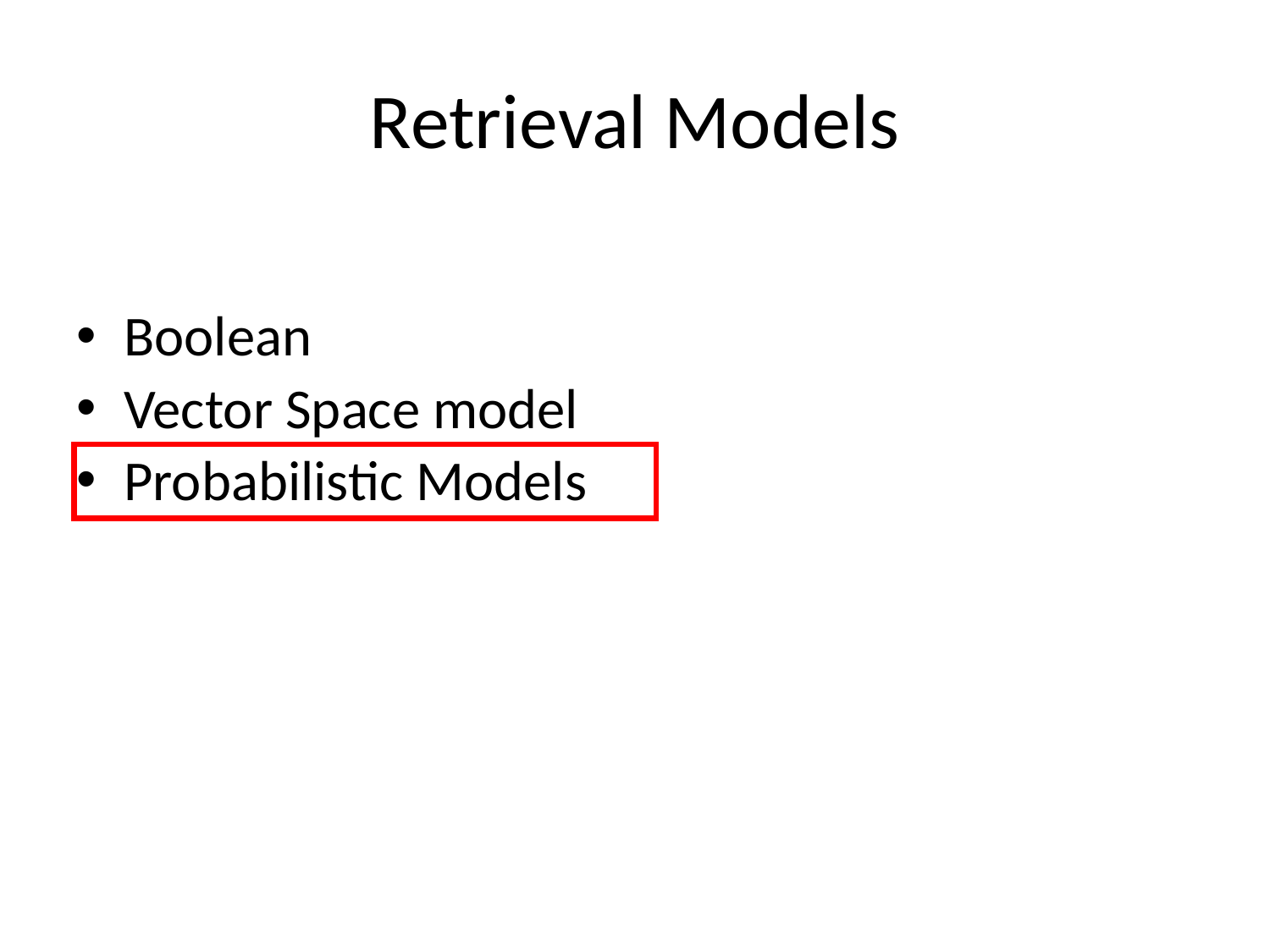

# Retrieval Models

Boolean
Vector Space model
Probabilistic Models